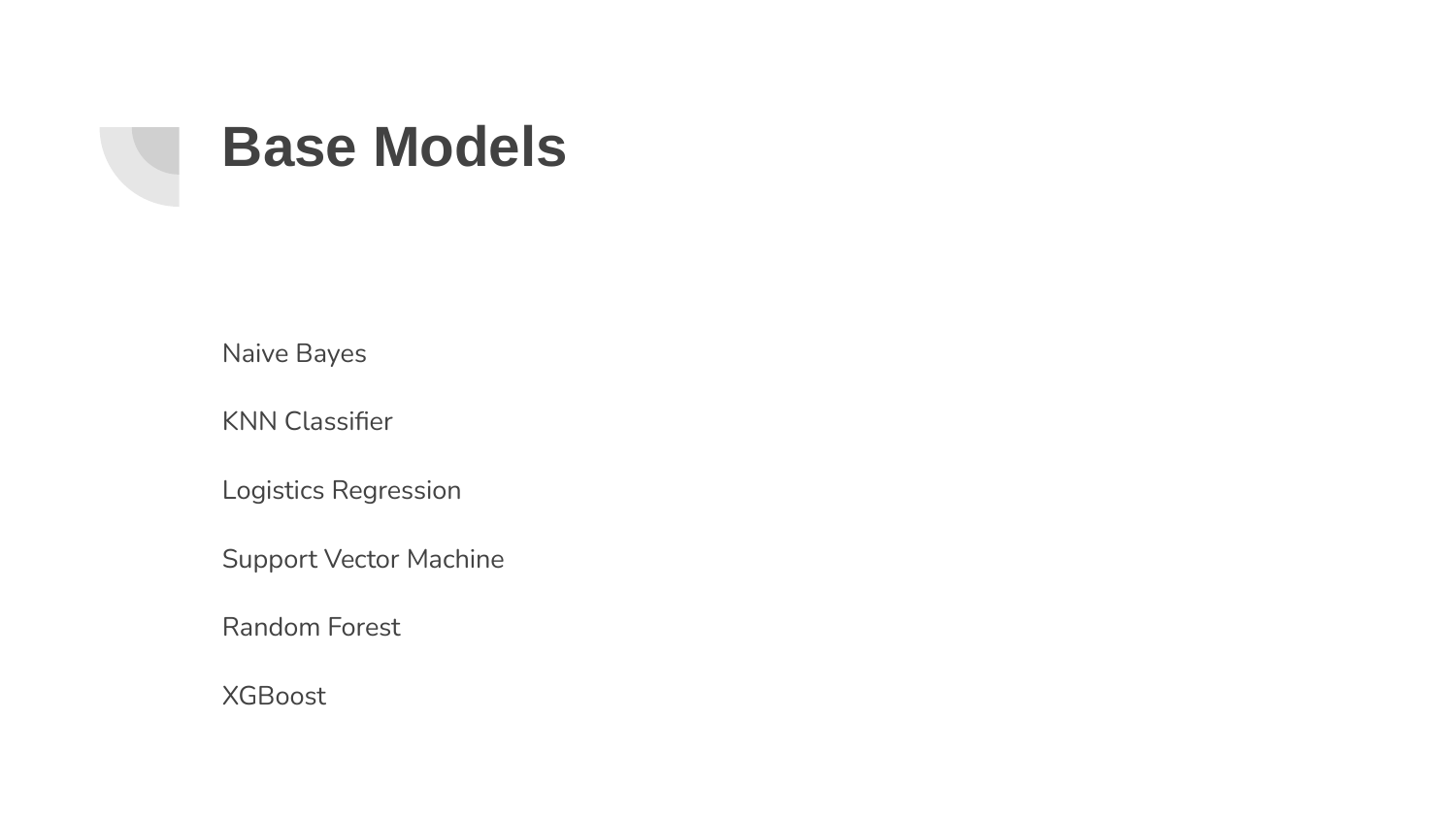

# Base Models
Naive Bayes
KNN Classifier
Logistics Regression
Support Vector Machine
Random Forest
XGBoost